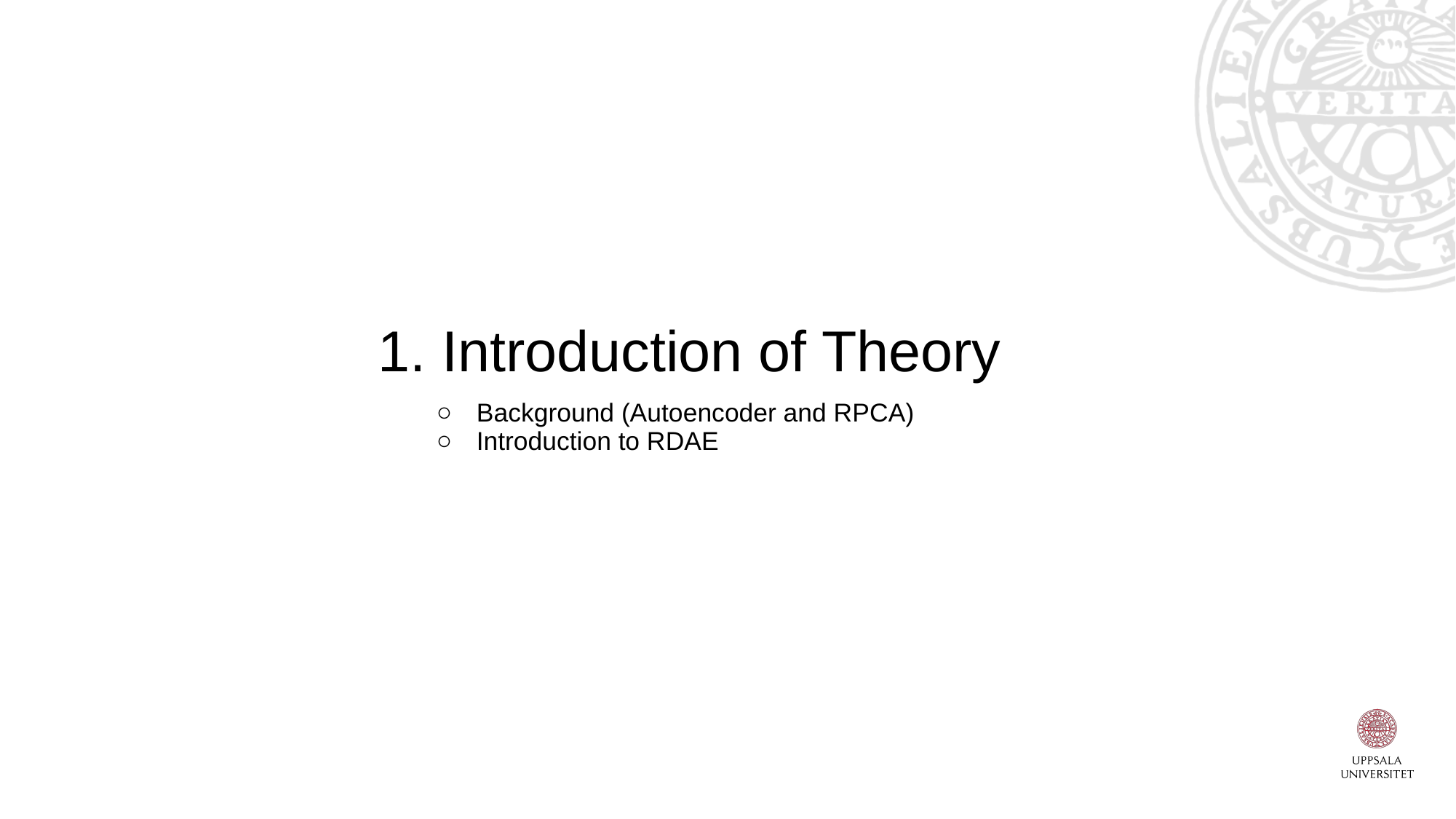

# 1. Introduction of Theory

Background (Autoencoder and RPCA)
Introduction to RDAE